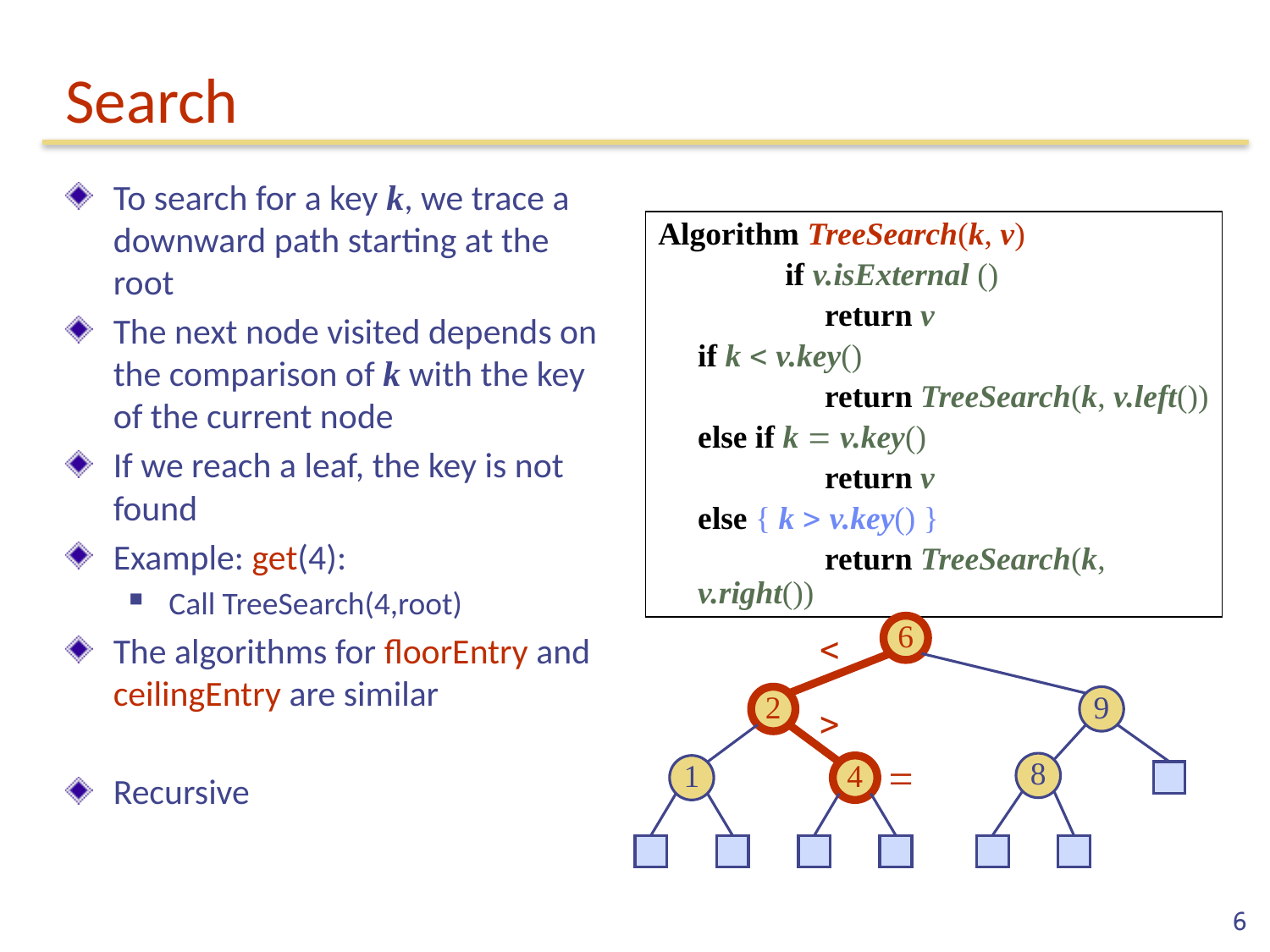

# Search
To search for a key k, we trace a downward path starting at the root
The next node visited depends on the comparison of k with the key of the current node
If we reach a leaf, the key is not found
Example: get(4):
Call TreeSearch(4,root)
The algorithms for floorEntry and ceilingEntry are similar

Recursive

Algorithm TreeSearch(k, v)
	if v.isExternal ()
	return v
if k < v.key()
	return TreeSearch(k, v.left())
else if k = v.key()
	return v
else { k > v.key() }
	return TreeSearch(k, v.right())
6
<
2
9
>
=
8
1
4

6